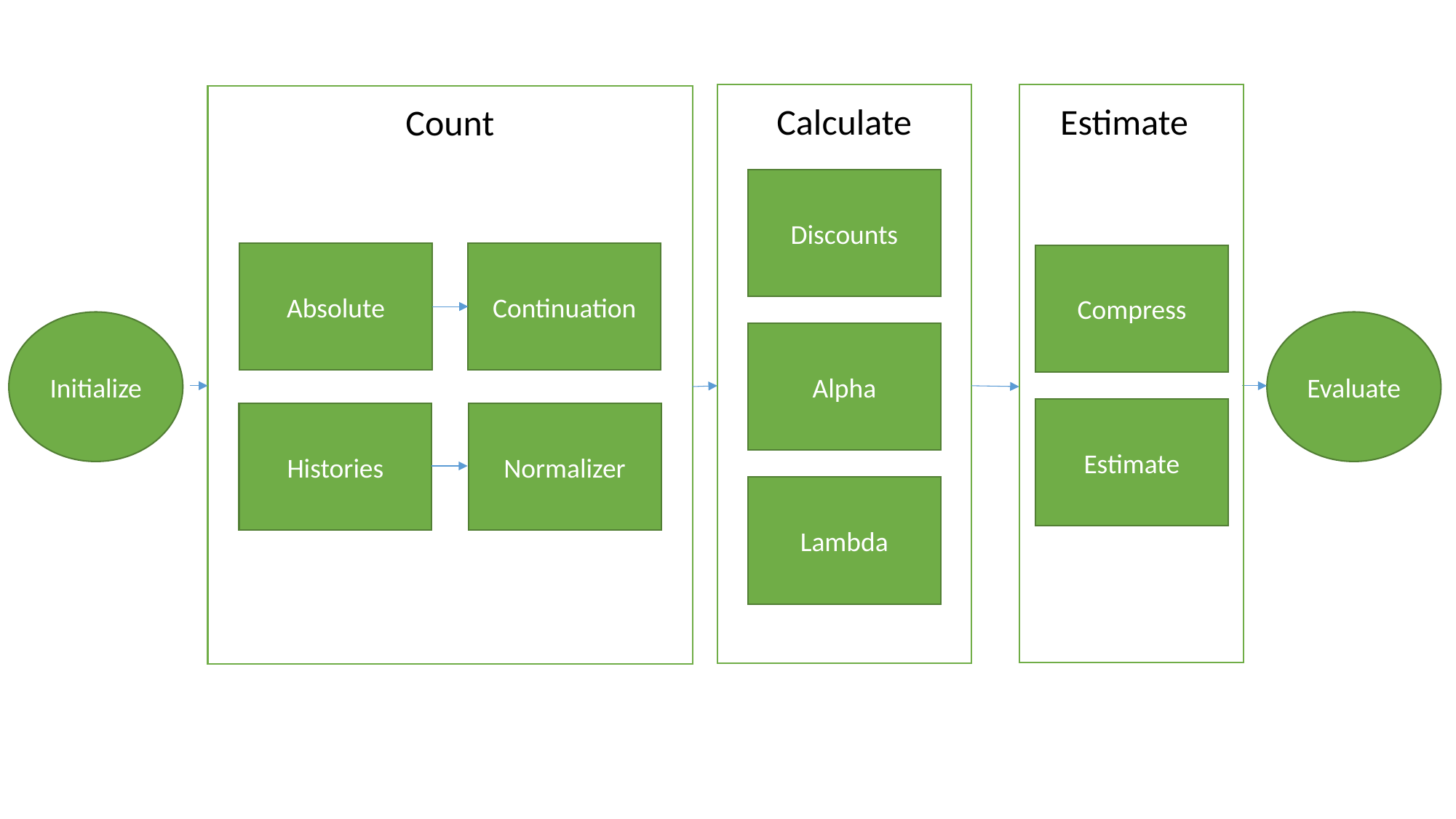

Estimate

Discounts
Alpha
Lambda
Calculate

Count
Continuation
Absolute
Histories
Normalizer
Compress
Initialize
Evaluate
Estimate